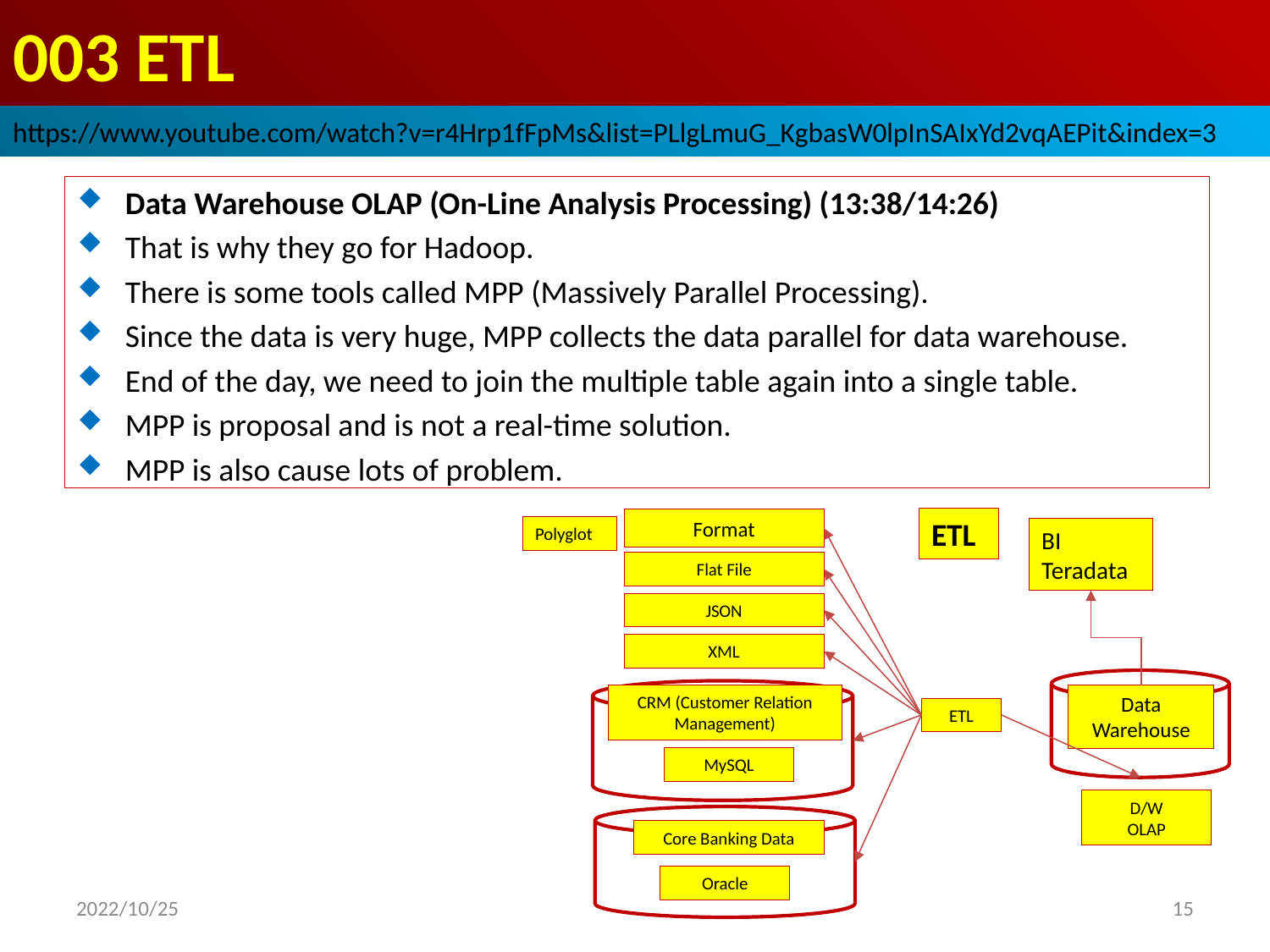

# 003 ETL
https://www.youtube.com/watch?v=r4Hrp1fFpMs&list=PLlgLmuG_KgbasW0lpInSAIxYd2vqAEPit&index=3
Data Warehouse OLAP (On-Line Analysis Processing) (13:38/14:26)
That is why they go for Hadoop.
There is some tools called MPP (Massively Parallel Processing).
Since the data is very huge, MPP collects the data parallel for data warehouse.
End of the day, we need to join the multiple table again into a single table.
MPP is proposal and is not a real-time solution.
MPP is also cause lots of problem.
ETL
Format
Polyglot
BI
Teradata
Flat File
JSON
XML

Data Warehouse
CRM (Customer Relation Management)
ETL
MySQL
D/W
OLAP

Core Banking Data
Oracle
2022/10/25
15